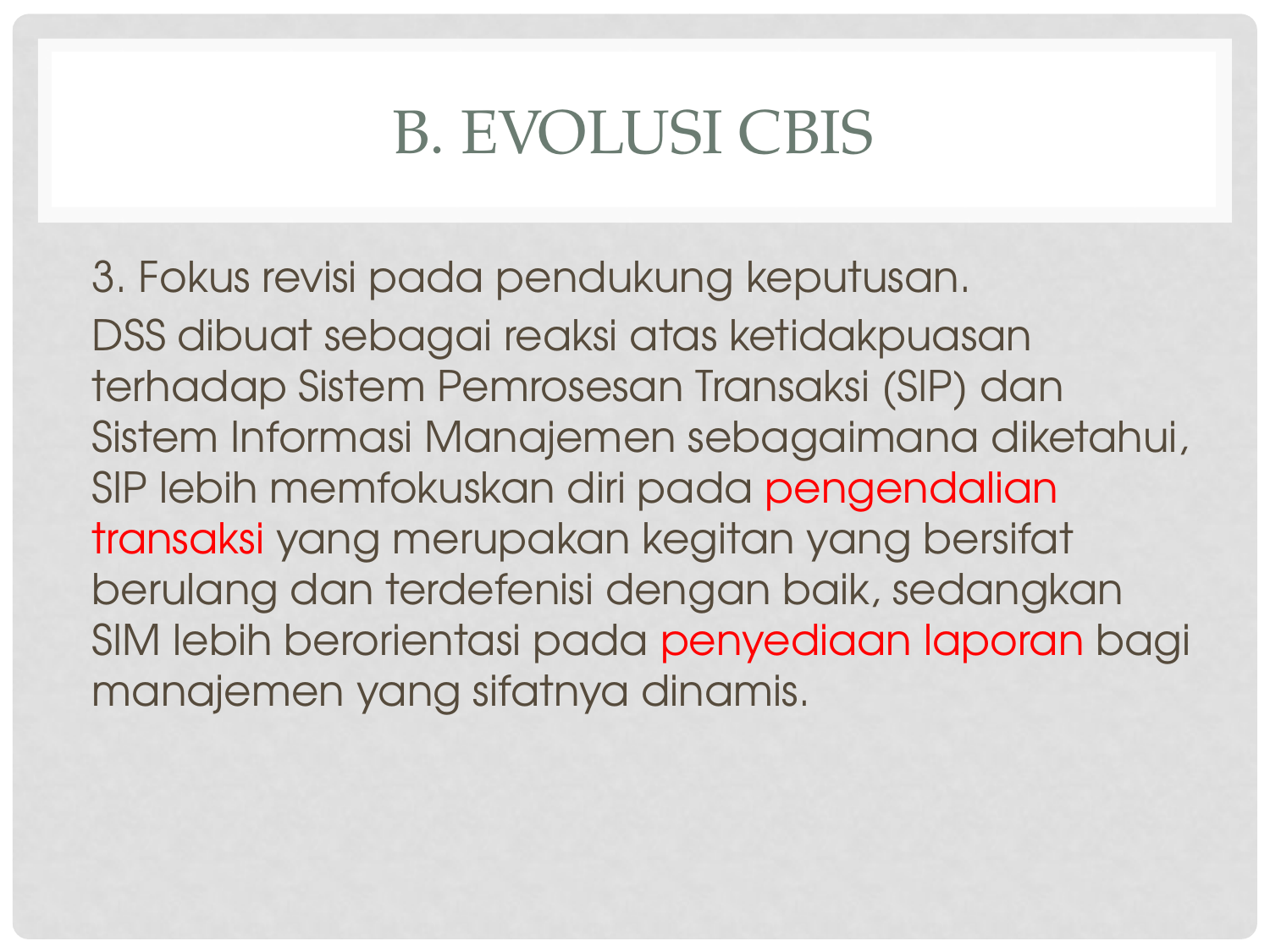

# B. EVOLUSI CBIS
3. Fokus revisi pada pendukung keputusan.
DSS dibuat sebagai reaksi atas ketidakpuasan terhadap Sistem Pemrosesan Transaksi (SIP) dan Sistem Informasi Manajemen sebagaimana diketahui, SIP lebih memfokuskan diri pada pengendalian transaksi yang merupakan kegitan yang bersifat berulang dan terdefenisi dengan baik, sedangkan SIM lebih berorientasi pada penyediaan laporan bagi manajemen yang sifatnya dinamis.